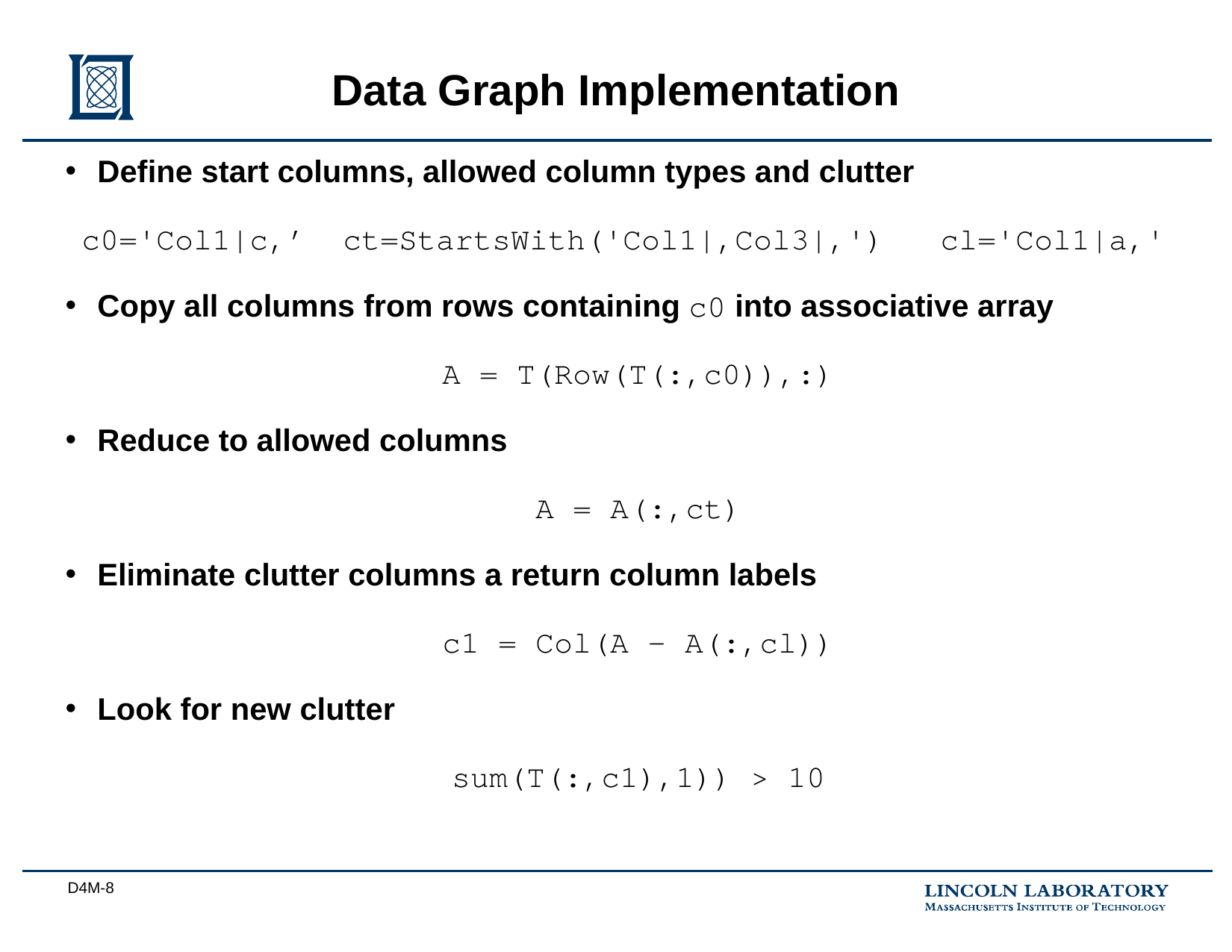

Data Graph Implementation
Define start columns, allowed column types and clutter

c0='Col1|c,’  ct=StartsWith('Col1|,Col3|,')   cl='Col1|a,'

Copy all columns from rows containing c0 into associative array

	A = T(Row(T(:,c0)),:)

Reduce to allowed columns

	A = A(:,ct)

Eliminate clutter columns a return column labels

	c1 = Col(A - A(:,cl))

Look for new clutter

	sum(T(:,c1),1)) > 10